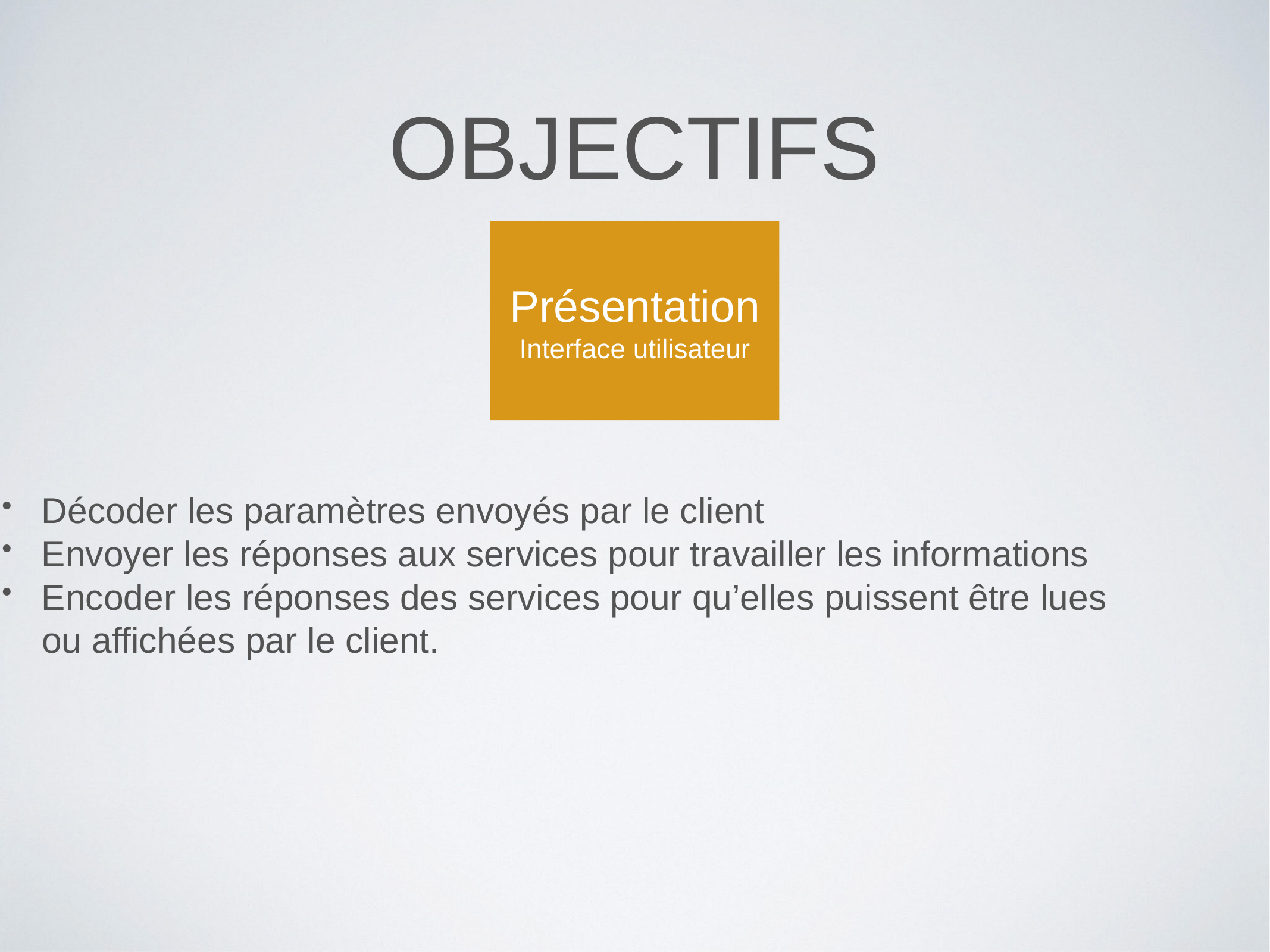

# Objectifs
Présentation
Interface utilisateur
Décoder les paramètres envoyés par le client
Envoyer les réponses aux services pour travailler les informations
Encoder les réponses des services pour qu’elles puissent être lues
    ou affichées par le client.